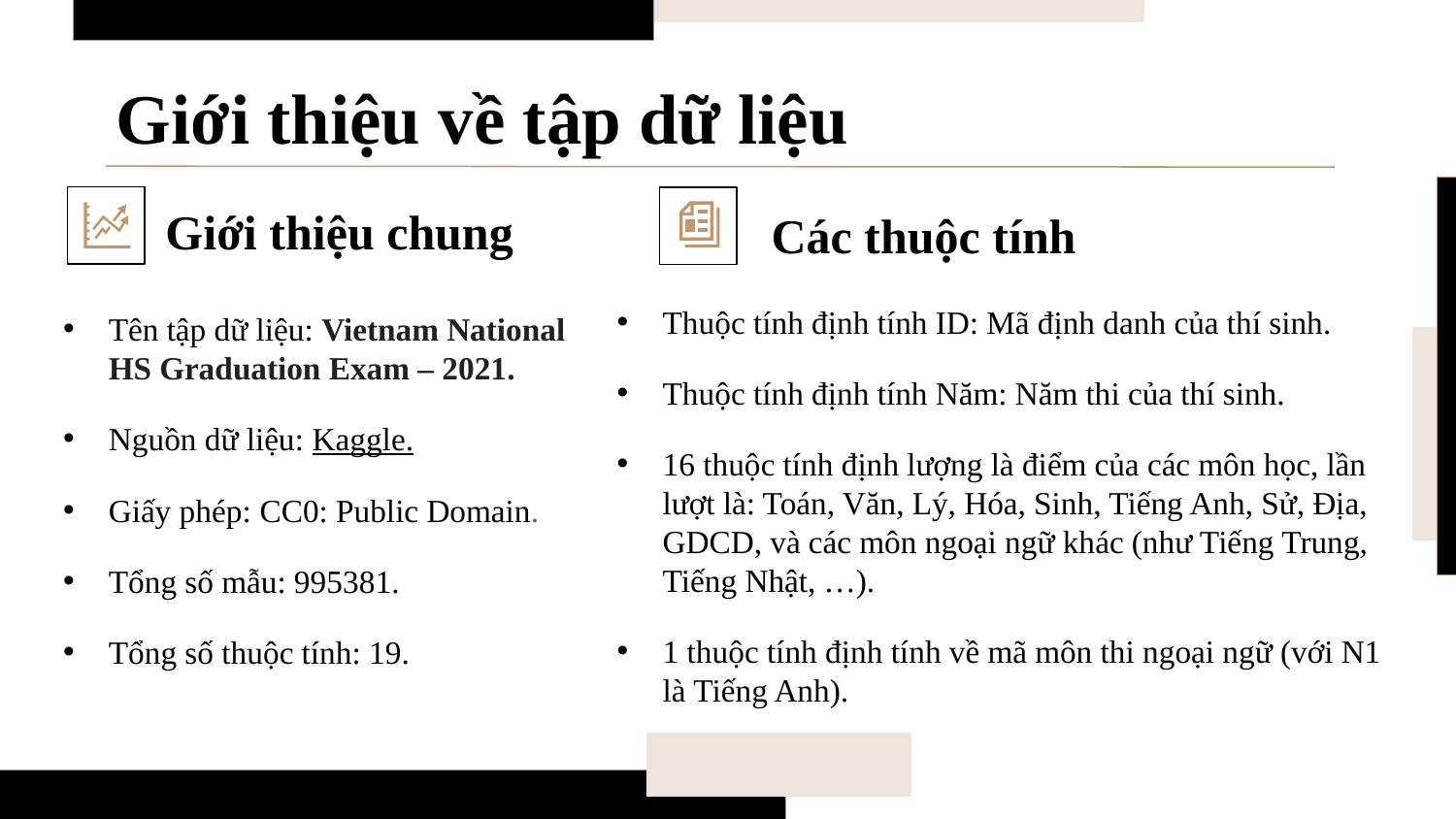

# Giới thiệu về tập dữ liệu

Giới thiệu chung
Các thuộc tính
Thuộc tính định tính ID: Mã định danh của thí sinh.
Thuộc tính định tính Năm: Năm thi của thí sinh.
16 thuộc tính định lượng là điểm của các môn học, lần lượt là: Toán, Văn, Lý, Hóa, Sinh, Tiếng Anh, Sử, Địa, GDCD, và các môn ngoại ngữ khác (như Tiếng Trung, Tiếng Nhật, …).
1 thuộc tính định tính về mã môn thi ngoại ngữ (với N1 là Tiếng Anh).

Tên tập dữ liệu: Vietnam National HS Graduation Exam – 2021.
Nguồn dữ liệu: Kaggle.
Giấy phép: CC0: Public Domain.
Tổng số mẫu: 995381.
Tổng số thuộc tính: 19.